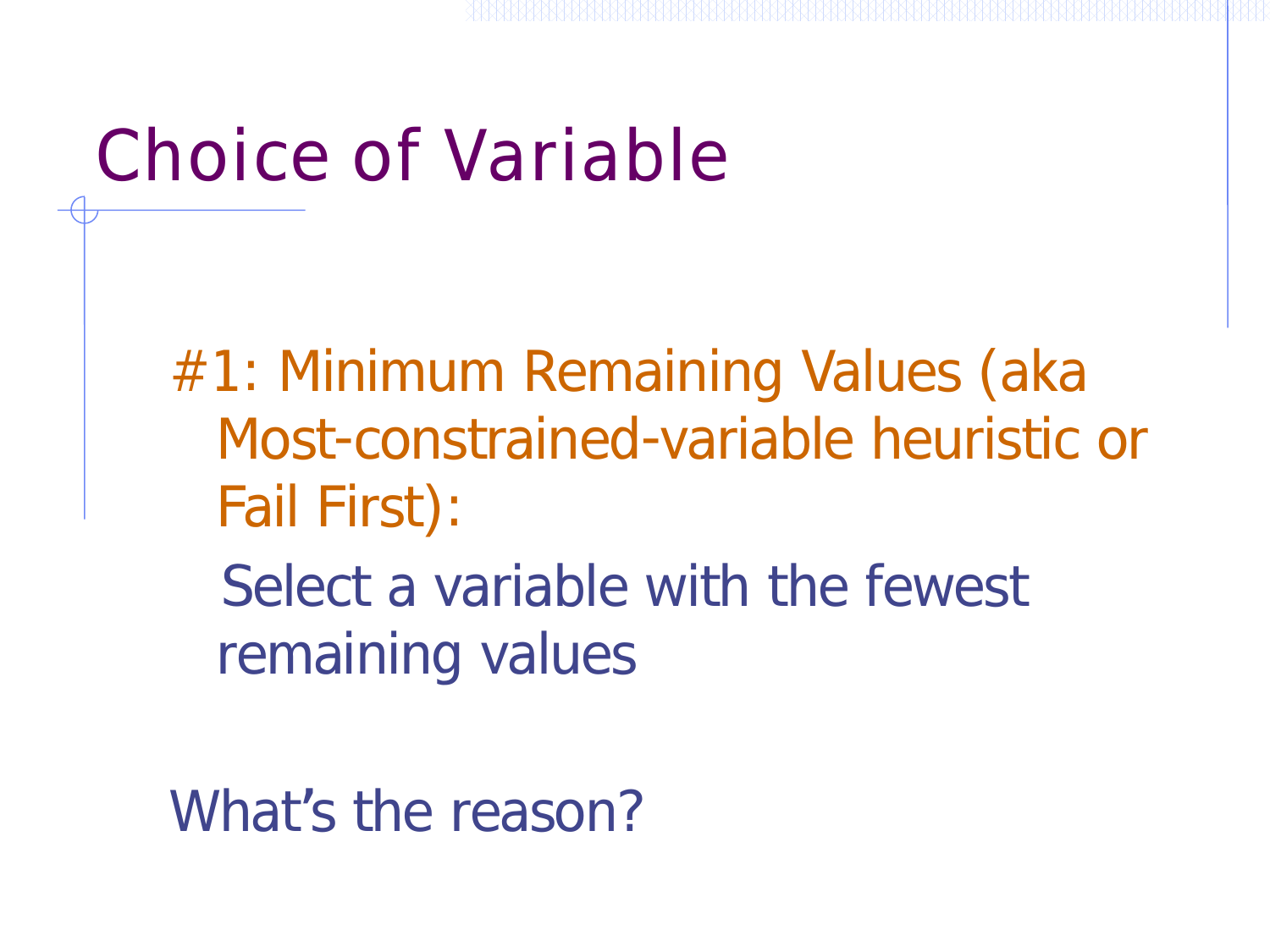

# Choice of Variable
#1: Minimum Remaining Values (aka Most-constrained-variable heuristic or Fail First):
   Select a variable with the fewest remaining values

What’s the reason?